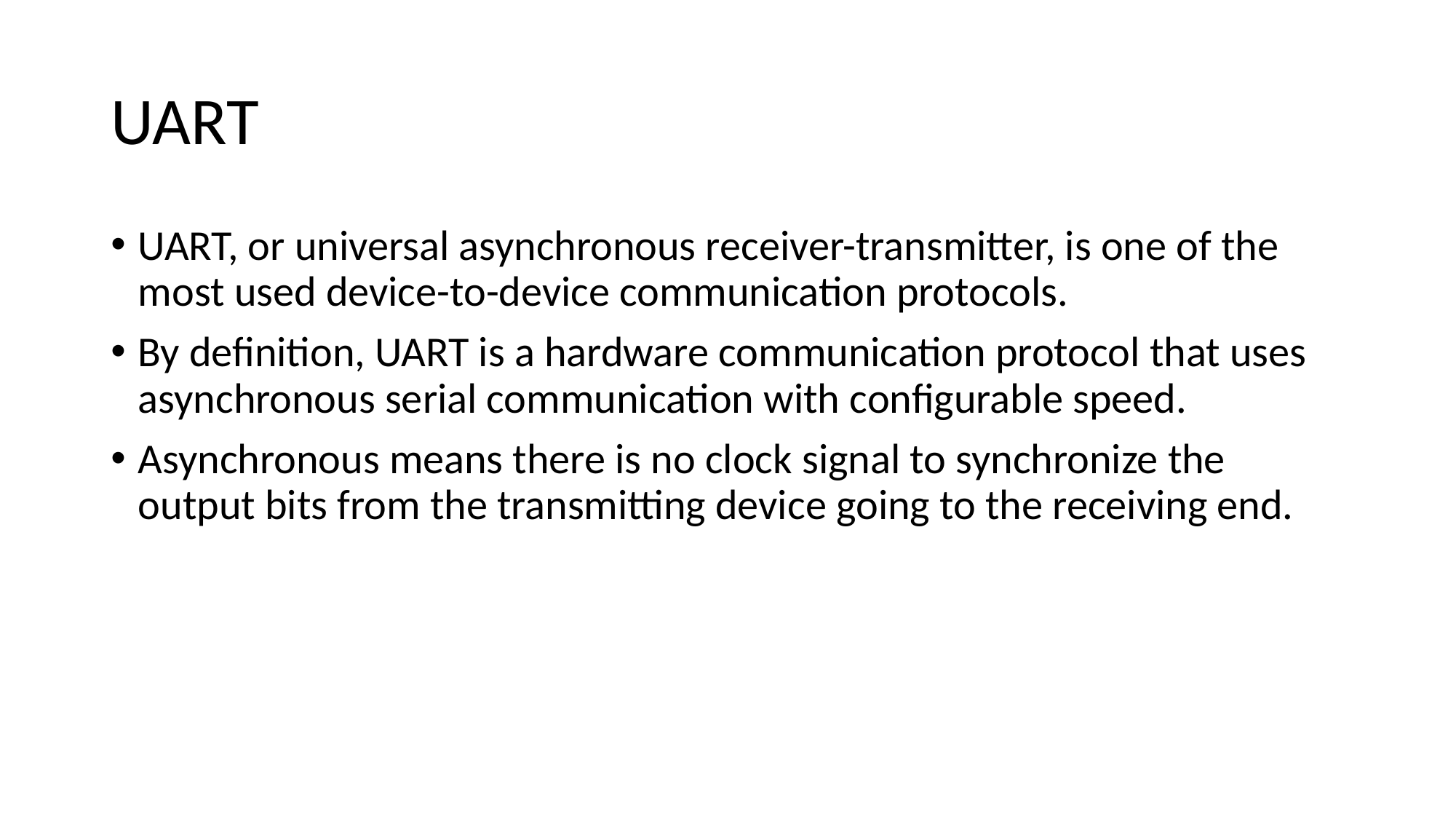

# UART
UART, or universal asynchronous receiver-transmitter, is one of the most used device-to-device communication protocols.
By definition, UART is a hardware communication protocol that uses asynchronous serial communication with configurable speed.
Asynchronous means there is no clock signal to synchronize the output bits from the transmitting device going to the receiving end.